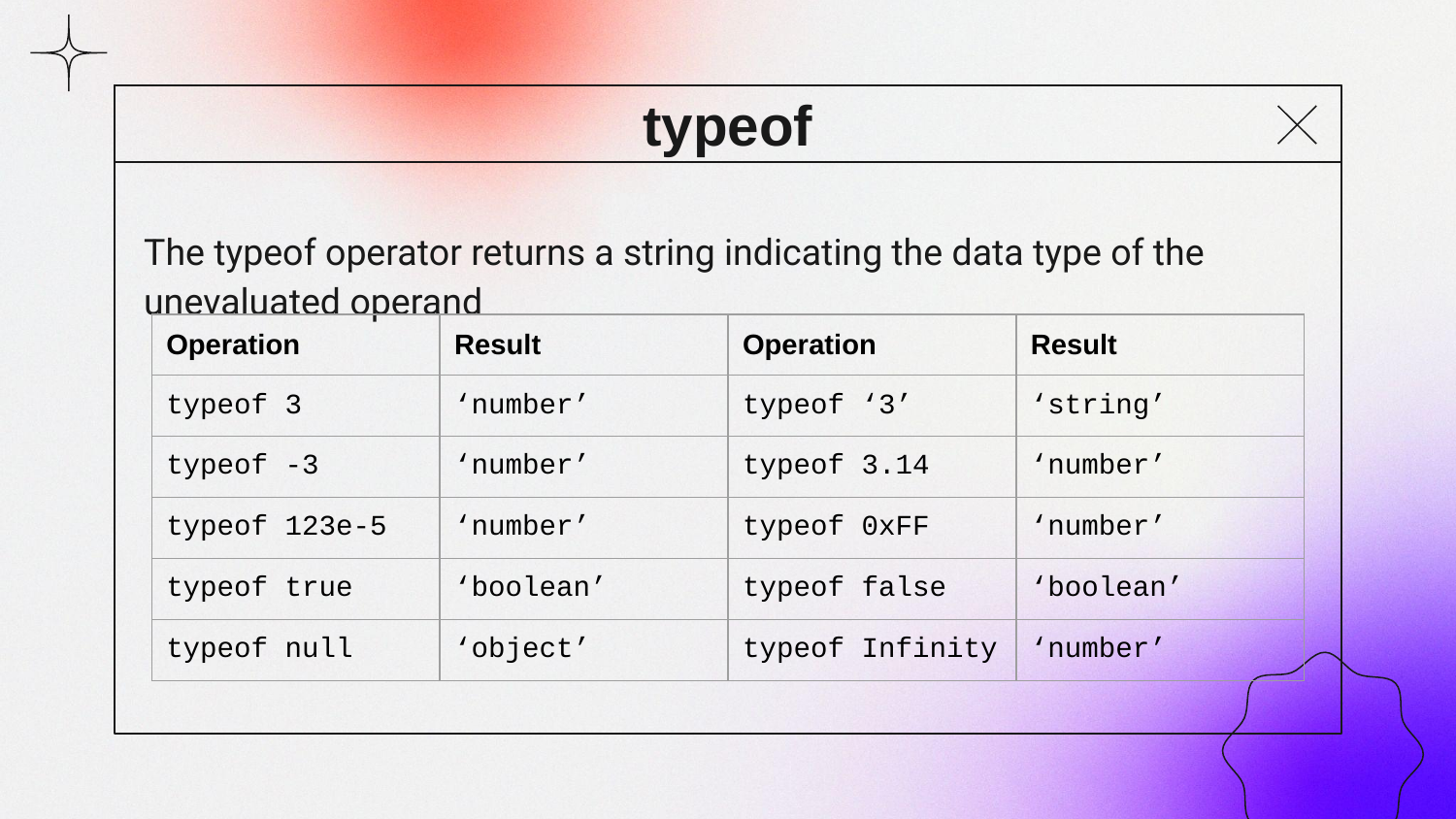

The typeof operator returns a string indicating the data type of the unevaluated operand

# typeof

| Operation | Result | Operation | Result |
| --- | --- | --- | --- |
| typeof 3 | ‘number’ | typeof ‘3’ | ‘string’ |
| typeof -3 | ‘number’ | typeof 3.14 | ‘number’ |
| typeof 123e-5 | ‘number’ | typeof 0xFF | ‘number’ |
| typeof true | ‘boolean’ | typeof false | ‘boolean’ |
| typeof null | ‘object’ | typeof Infinity | ‘number’ |